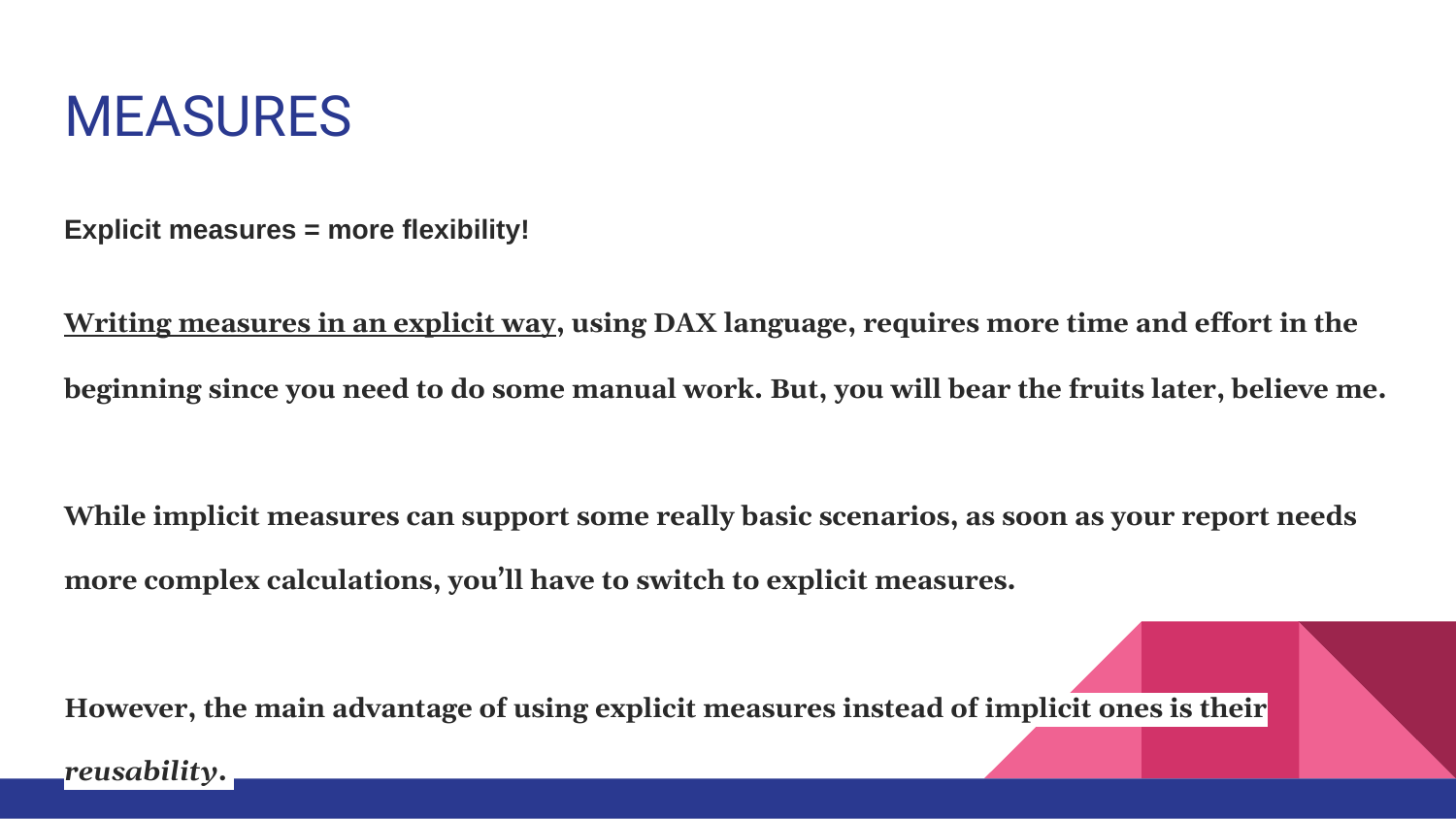

# MEASURES
Explicit measures = more flexibility!
Writing measures in an explicit way, using DAX language, requires more time and effort in the beginning since you need to do some manual work. But, you will bear the fruits later, believe me.
While implicit measures can support some really basic scenarios, as soon as your report needs more complex calculations, you’ll have to switch to explicit measures.
However, the main advantage of using explicit measures instead of implicit ones is their reusability.